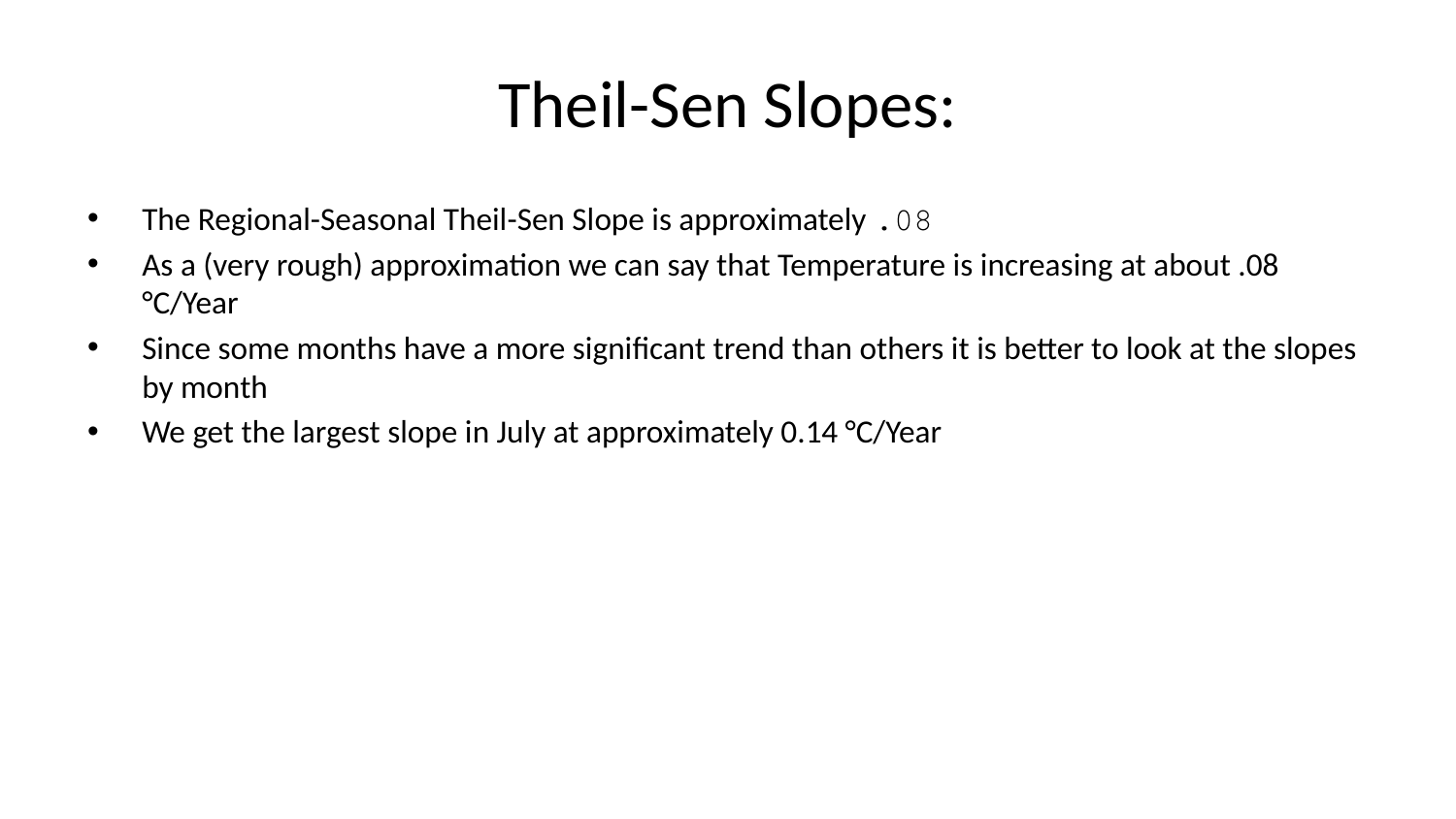

# Theil-Sen Slopes:
The Regional-Seasonal Theil-Sen Slope is approximately .08
As a (very rough) approximation we can say that Temperature is increasing at about .08 °C/Year
Since some months have a more significant trend than others it is better to look at the slopes by month
We get the largest slope in July at approximately 0.14 °C/Year